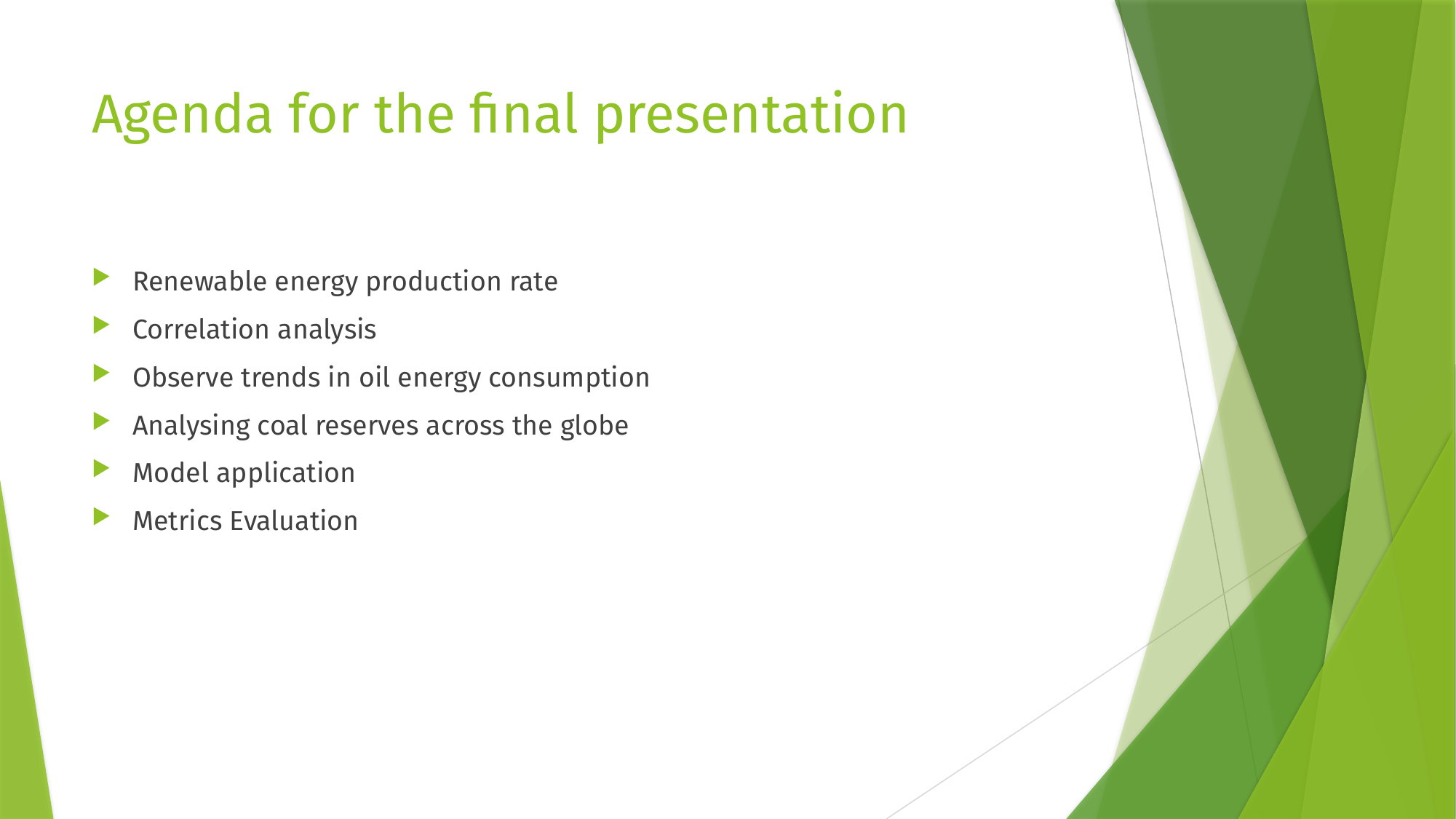

# Agenda for the final presentation
Renewable energy production rate
Correlation analysis
Observe trends in oil energy consumption
Analysing coal reserves across the globe
Model application
Metrics Evaluation